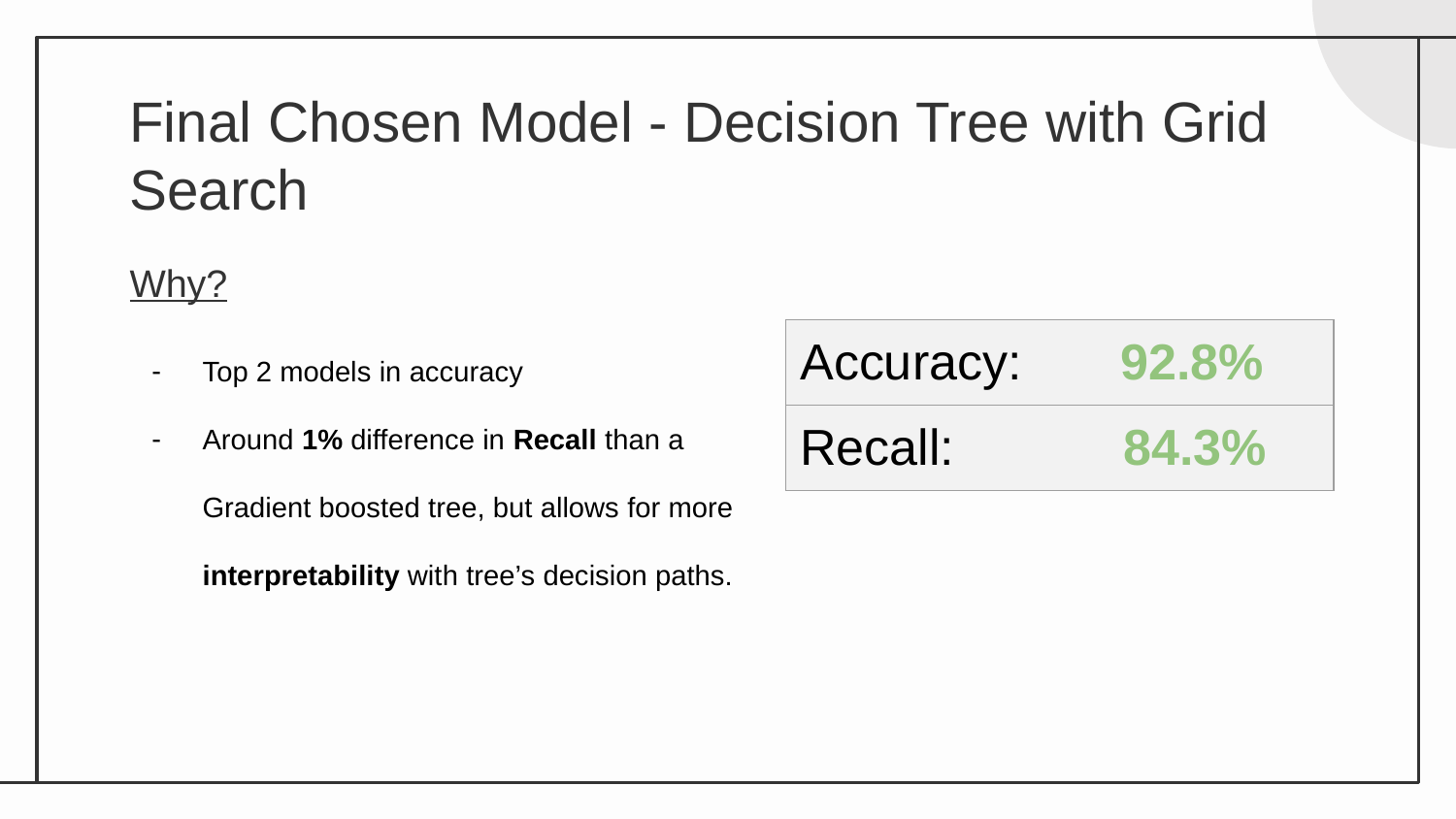

# Final Chosen Model - Decision Tree with Grid Search
Why?
Top 2 models in accuracy
Around 1% difference in Recall than a Gradient boosted tree, but allows for more interpretability with tree’s decision paths.
| Accuracy: 92.8% |
| --- |
| Recall: 84.3% |